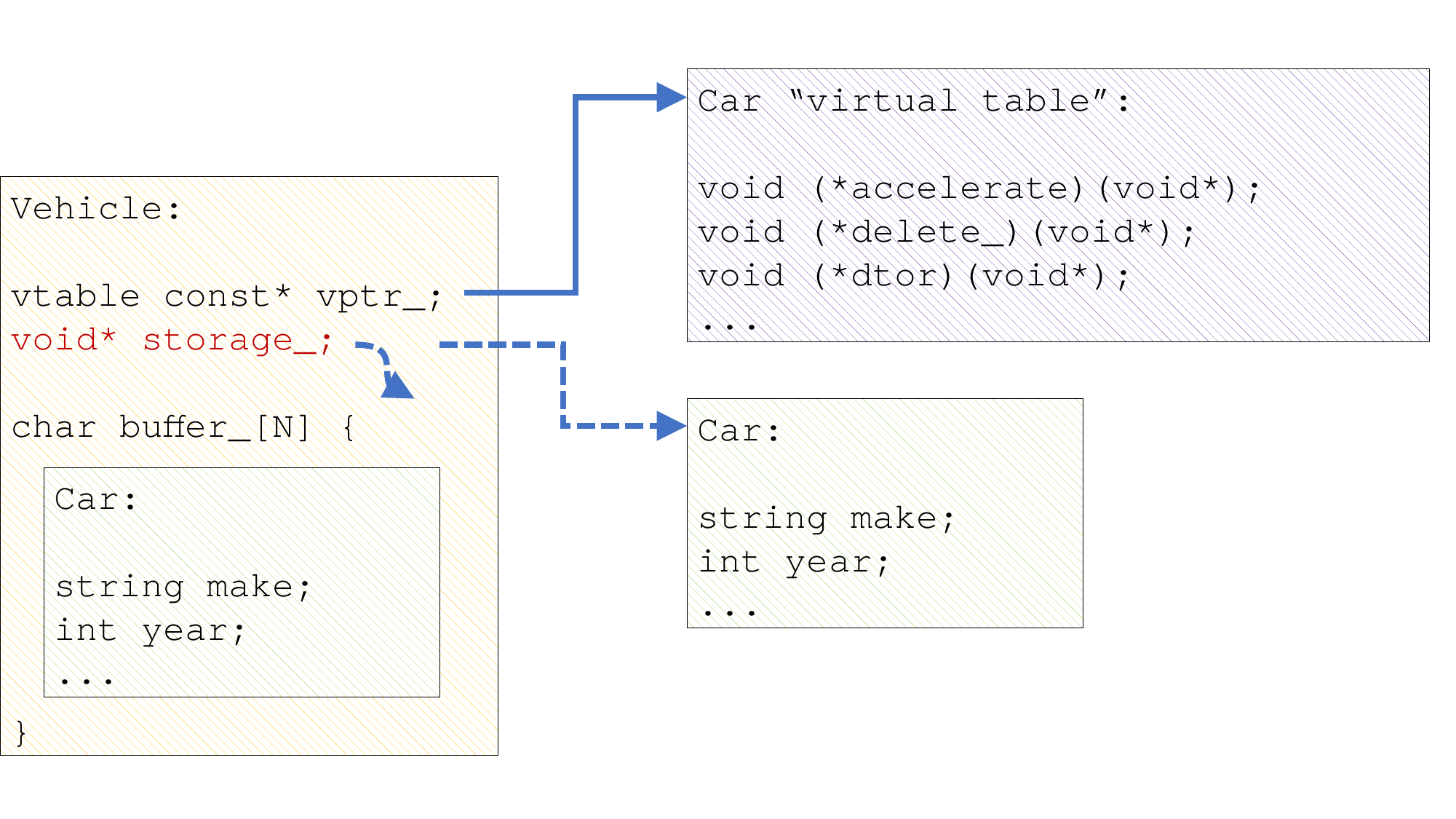

sbo_storage-alternative2.png
Car “virtual table”:

void (*accelerate)(void*);
void (*delete_)(void*);
void (*dtor)(void*);
...
Vehicle:

vtable const* vptr_;
void* storage_;

char buffer_[N] {

}
Car:

string make;
int year;
...
Car:

string make;
int year;
...